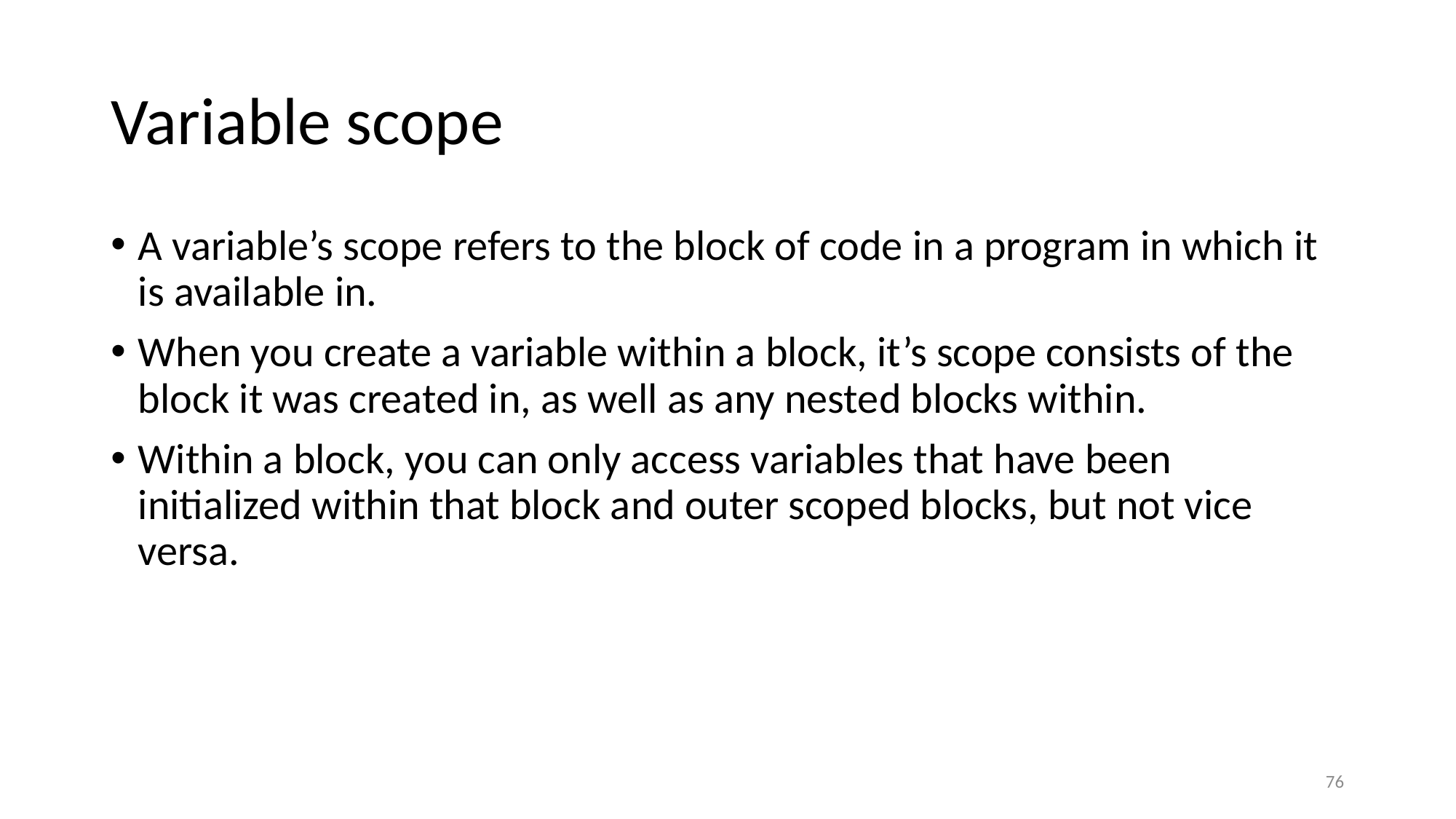

# Variable scope
A variable’s scope refers to the block of code in a program in which it is available in.
When you create a variable within a block, it’s scope consists of the block it was created in, as well as any nested blocks within.
Within a block, you can only access variables that have been initialized within that block and outer scoped blocks, but not vice versa.

76